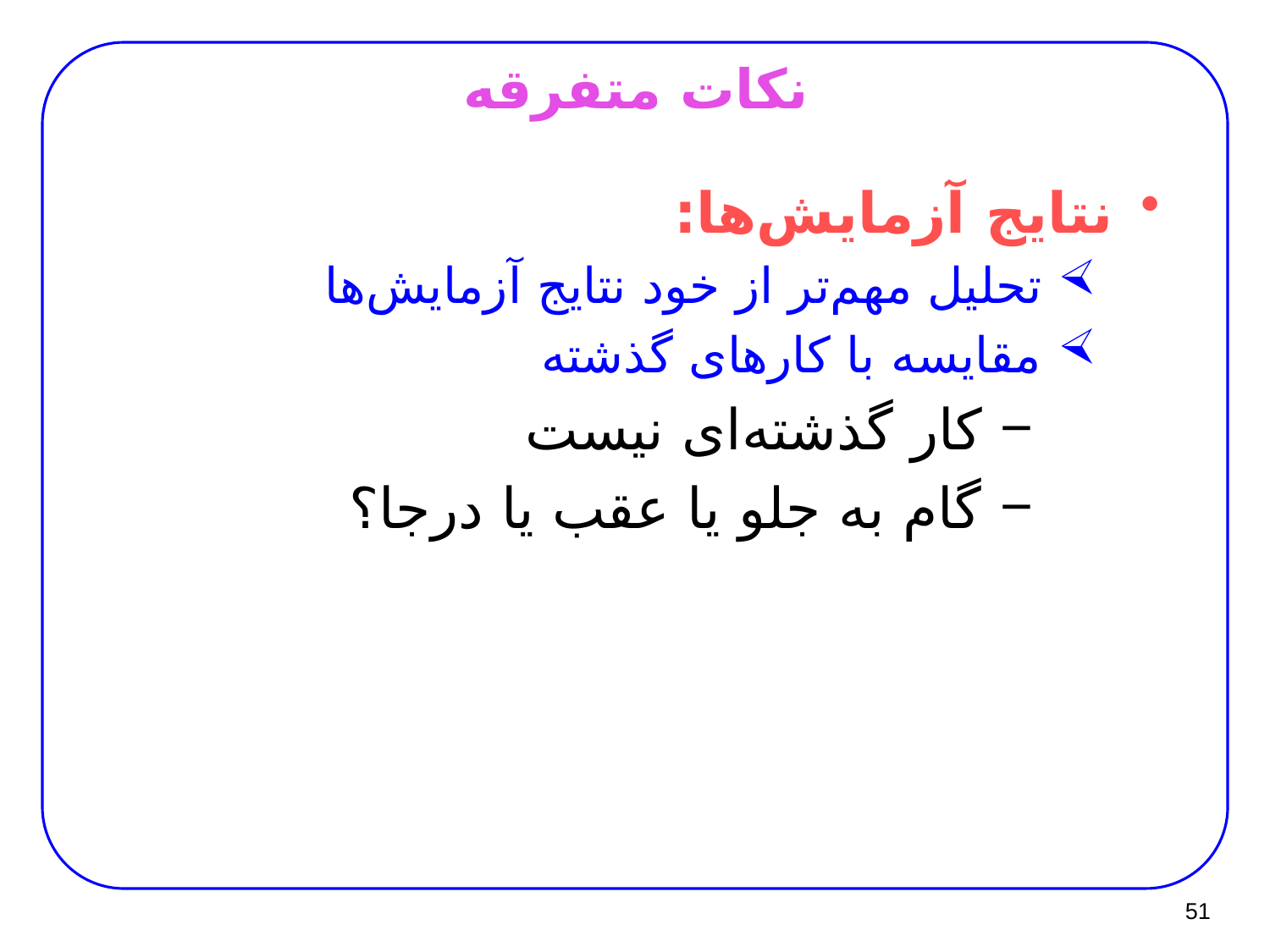

# نکات متفرقه
نتایج آزمایش‌ها:
 تحلیل مهم‌تر از خود نتایج آزمایش‌ها
 مقایسه با کارهای گذشته
 کار گذشته‌ای نیست
 گام به جلو یا عقب یا درجا؟

51